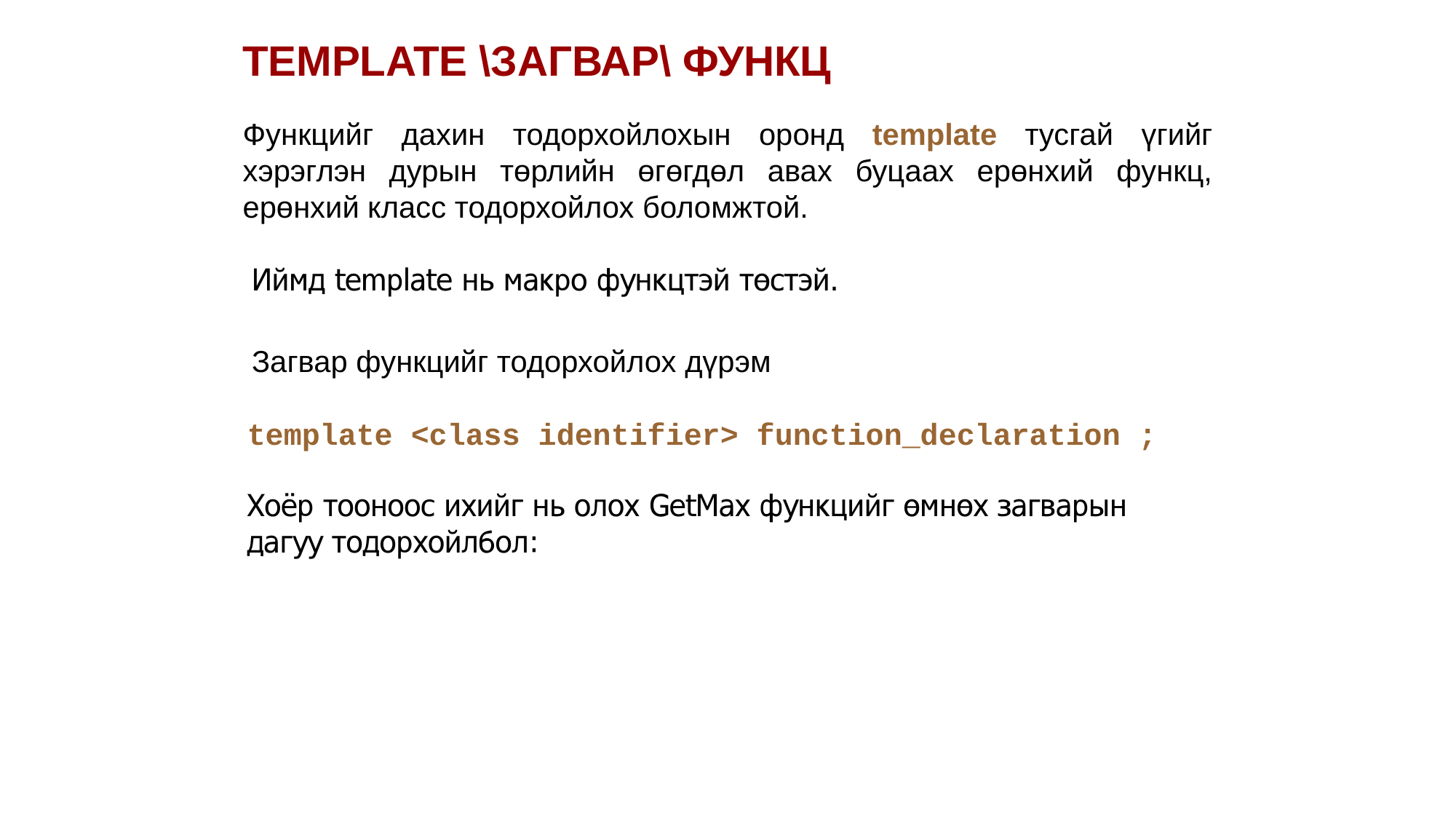

TEMPLATE \ЗАГВАР\ ФУНКЦ
Функцийг дахин тодорхойлохын оронд template тусгай үгийг хэрэглэн дурын төрлийн өгөгдөл авах буцаах ерөнхий функц, ерөнхий класс тодорхойлох боломжтой.
Иймд template нь макро функцтэй төстэй.
Загвар функцийг тодорхойлох дүрэм
template <class identifier> function_declaration ;
Хоёр тооноос ихийг нь олох GetMax функцийг өмнөх загварын дагуу тодорхойлбол: